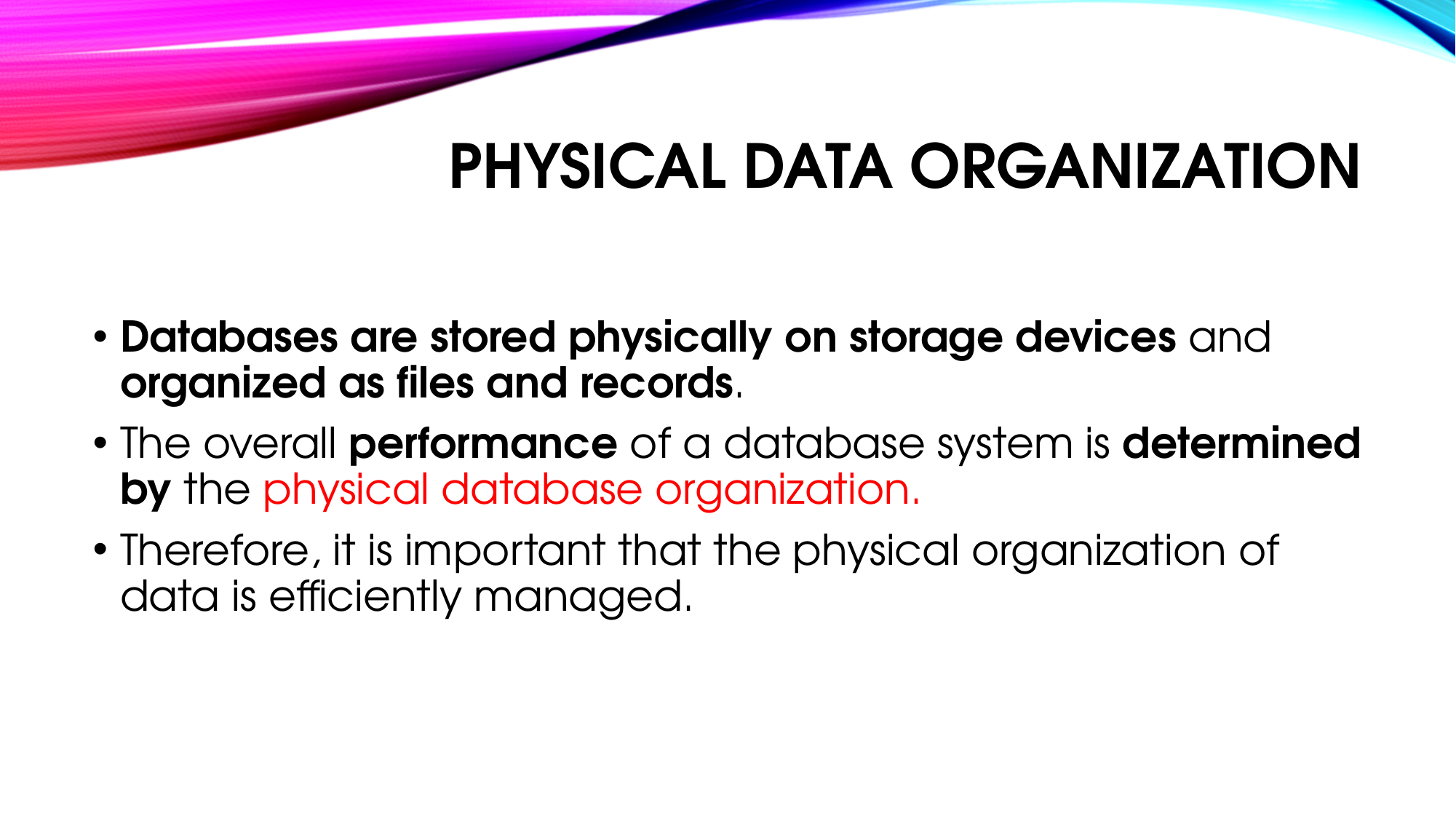

# Physical data organization
Databases are stored physically on storage devices and organized as files and records.
The overall performance of a database system is determined by the physical database organization.
Therefore, it is important that the physical organization of data is efficiently managed.